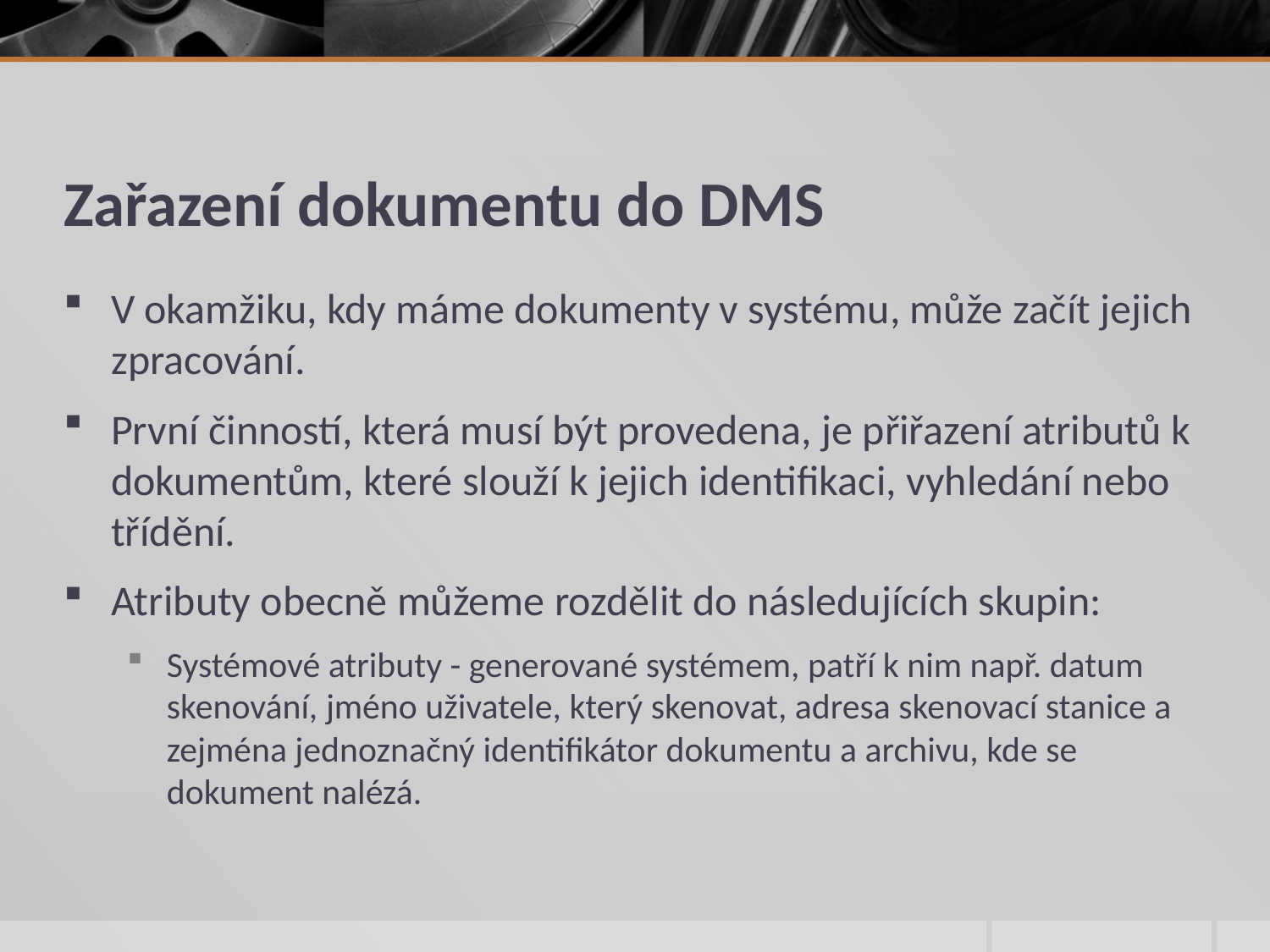

# Zařazení dokumentu do DMS
V okamžiku, kdy máme dokumenty v systému, může začít jejich zpracování.
První činností, která musí být provedena, je přiřazení atributů k dokumentům, které slouží k jejich identifikaci, vyhledání nebo třídění.
Atributy obecně můžeme rozdělit do následujících skupin:
Systémové atributy - generované systémem, patří k nim např. datum skenování, jméno uživatele, který skenovat, adresa skenovací stanice a zejména jednoznačný identifikátor dokumentu a archivu, kde se dokument nalézá.